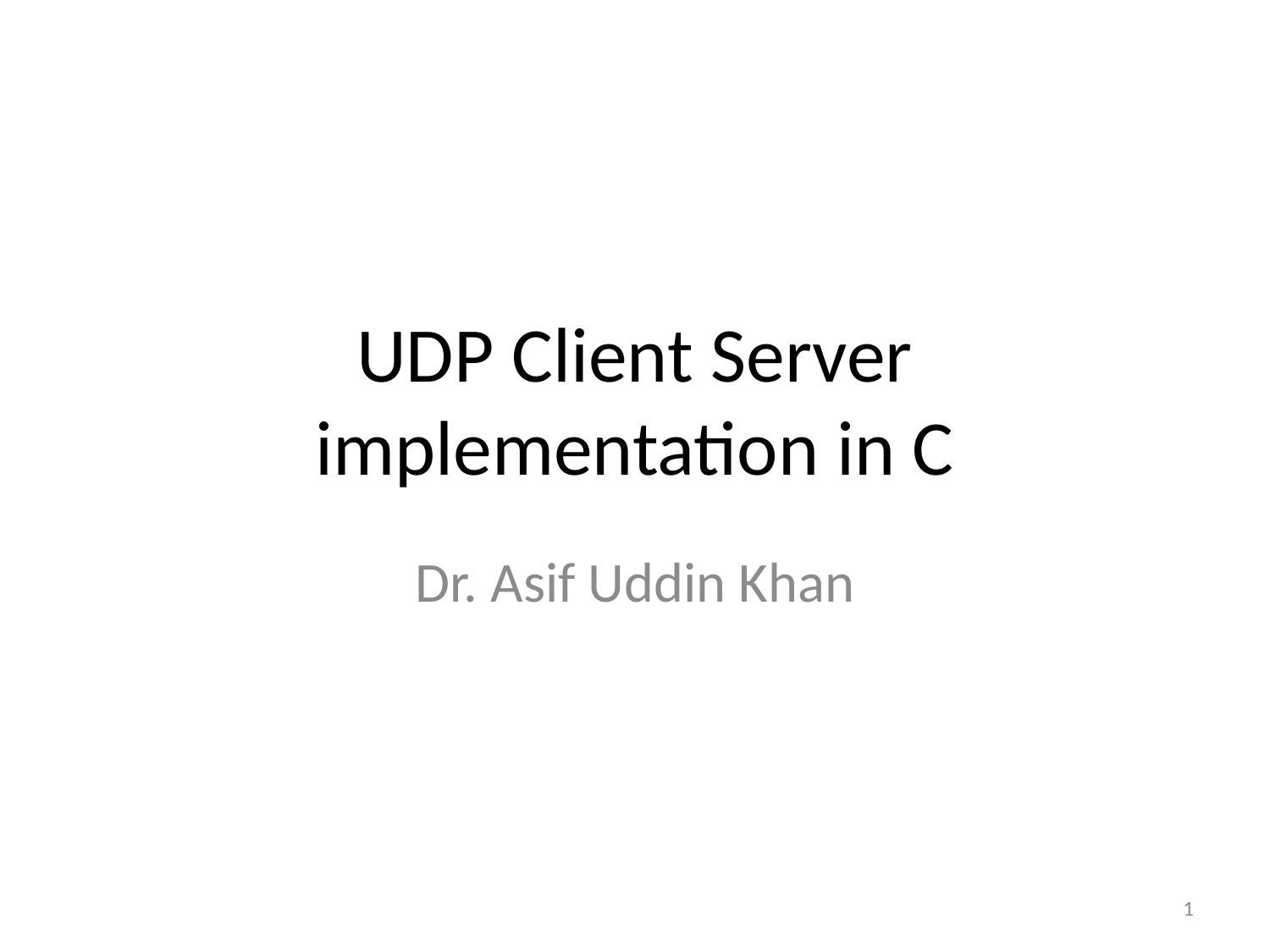

# UDP Client Server implementation in C
Dr. Asif Uddin Khan
1